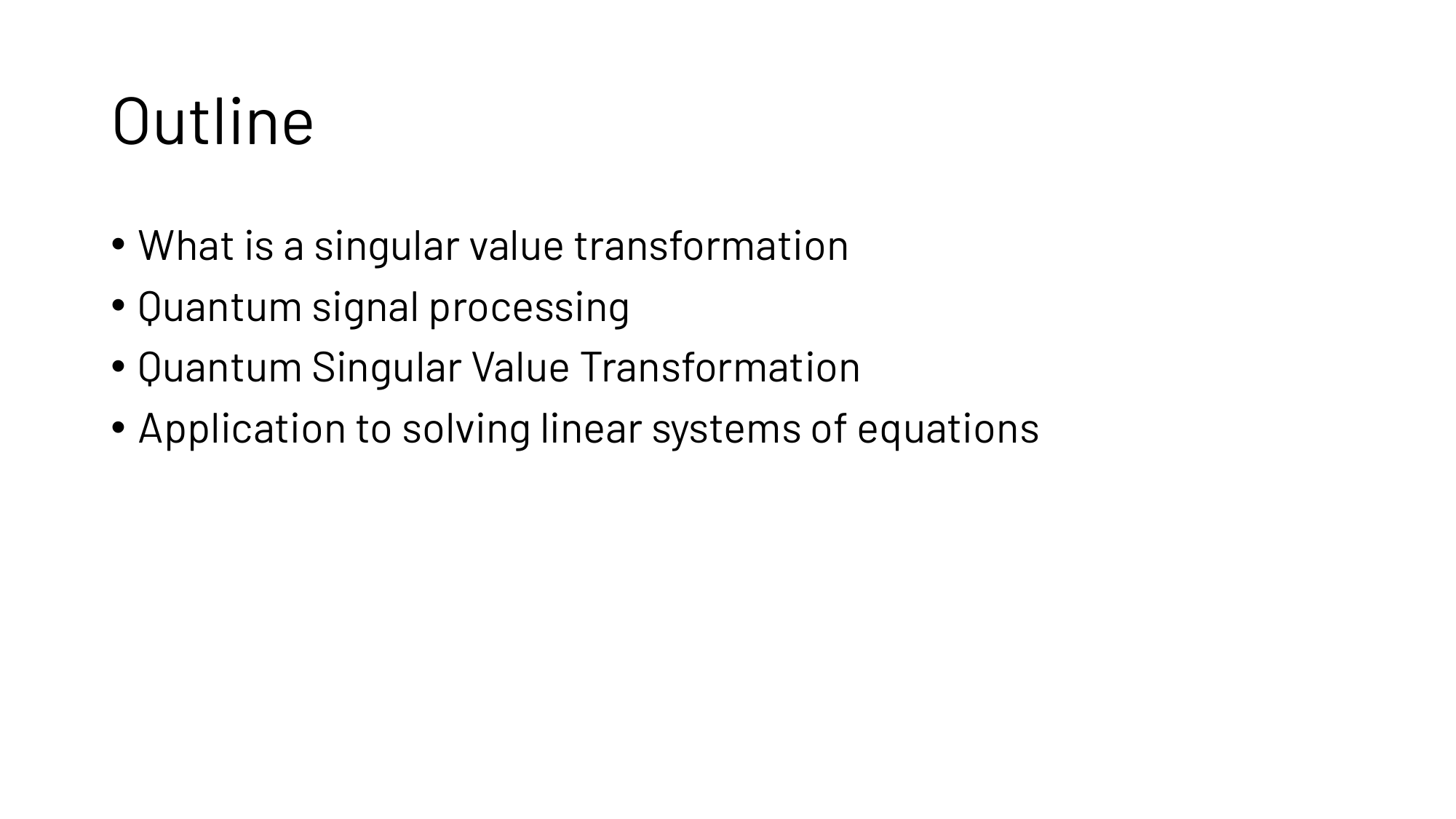

# Outline
What is a singular value transformation
Quantum signal processing
Quantum Singular Value Transformation
Application to solving linear systems of equations